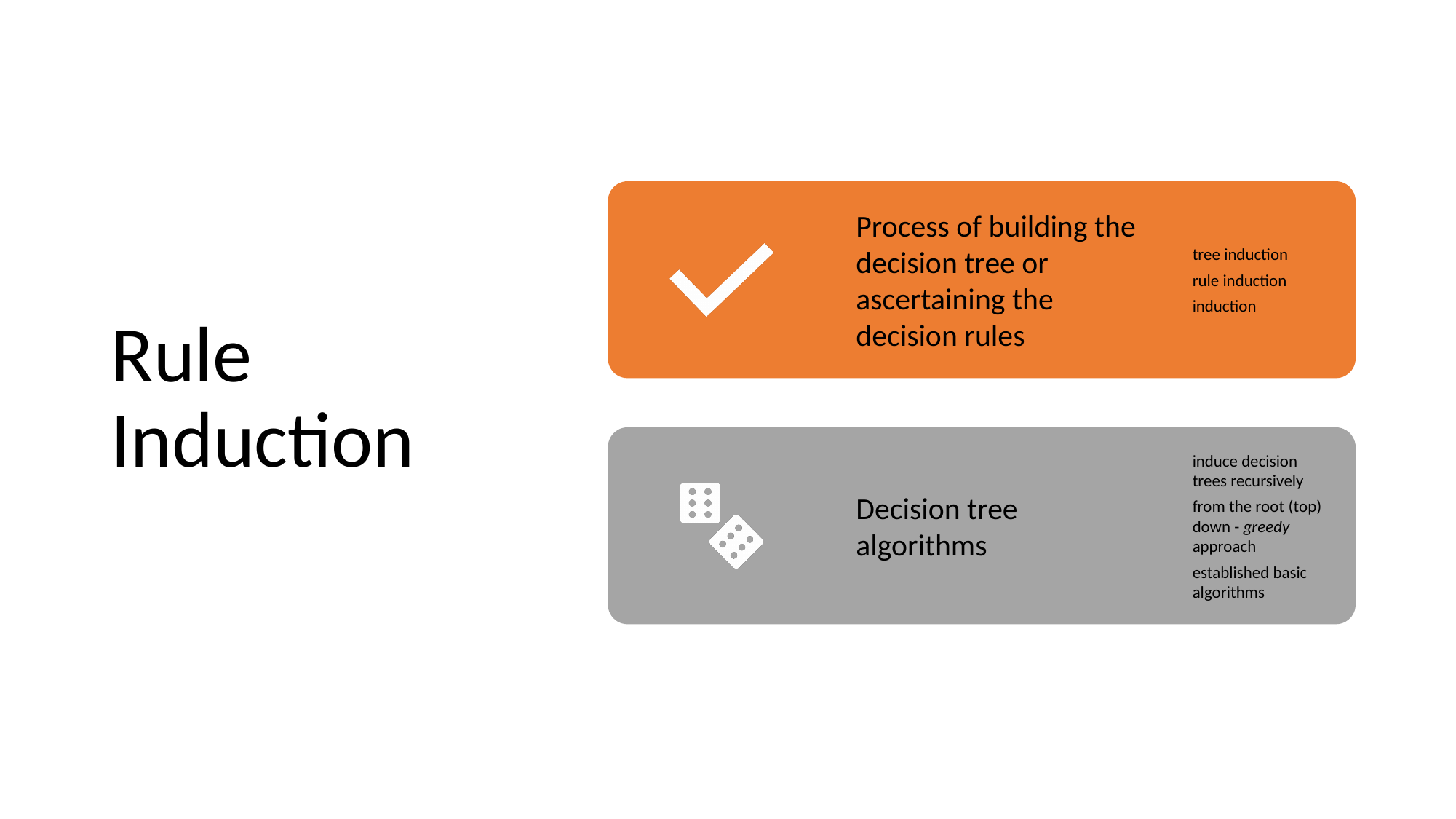

# Rule Induction
Process of building the decision tree or ascertaining the decision rules
tree induction
rule induction
induction
Decision tree algorithms
induce decision trees recursively
from the root (top) down - greedy approach
established basic algorithms